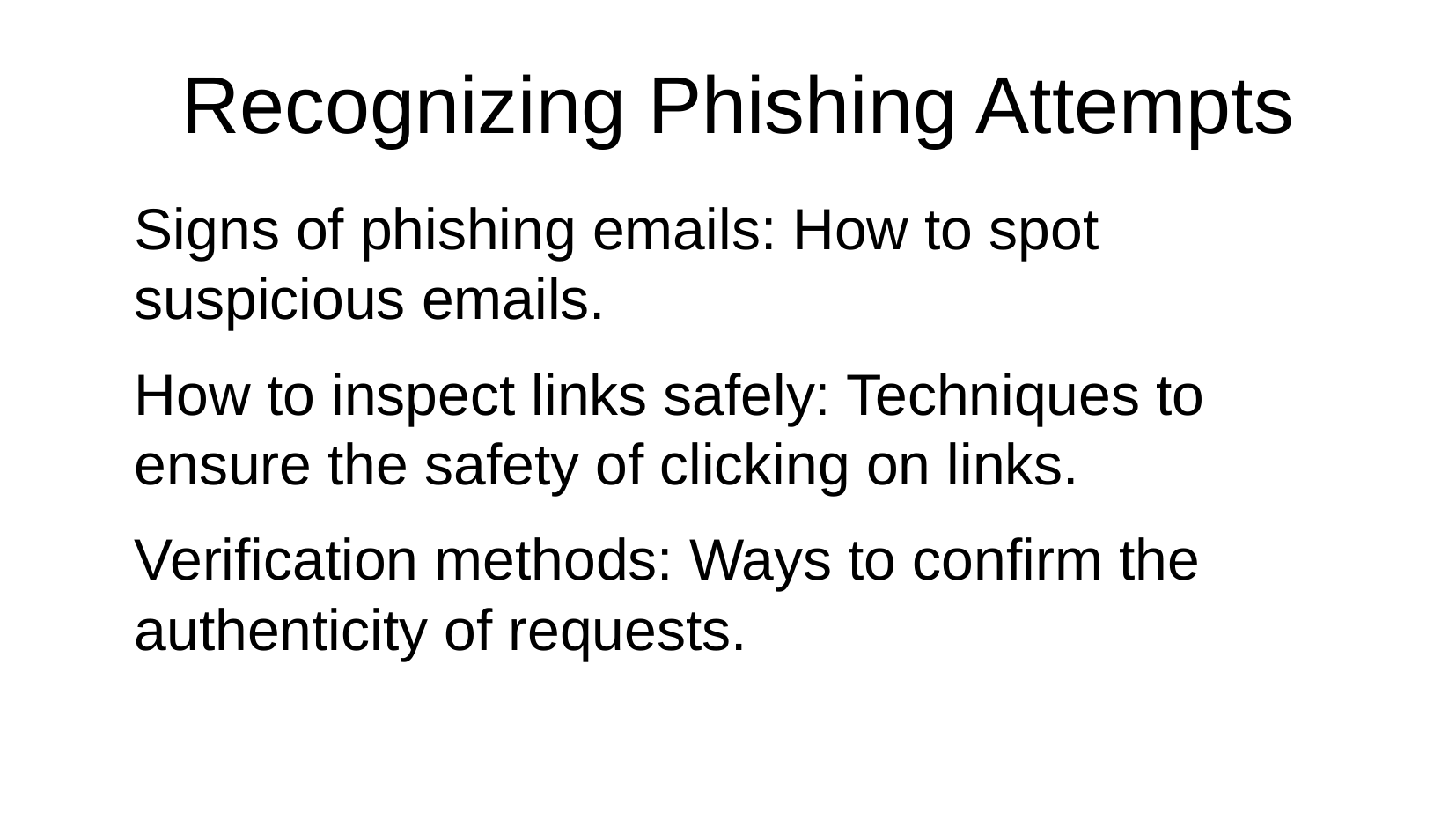

# Recognizing Phishing Attempts
Signs of phishing emails: How to spot suspicious emails.
How to inspect links safely: Techniques to ensure the safety of clicking on links.
Verification methods: Ways to confirm the authenticity of requests.